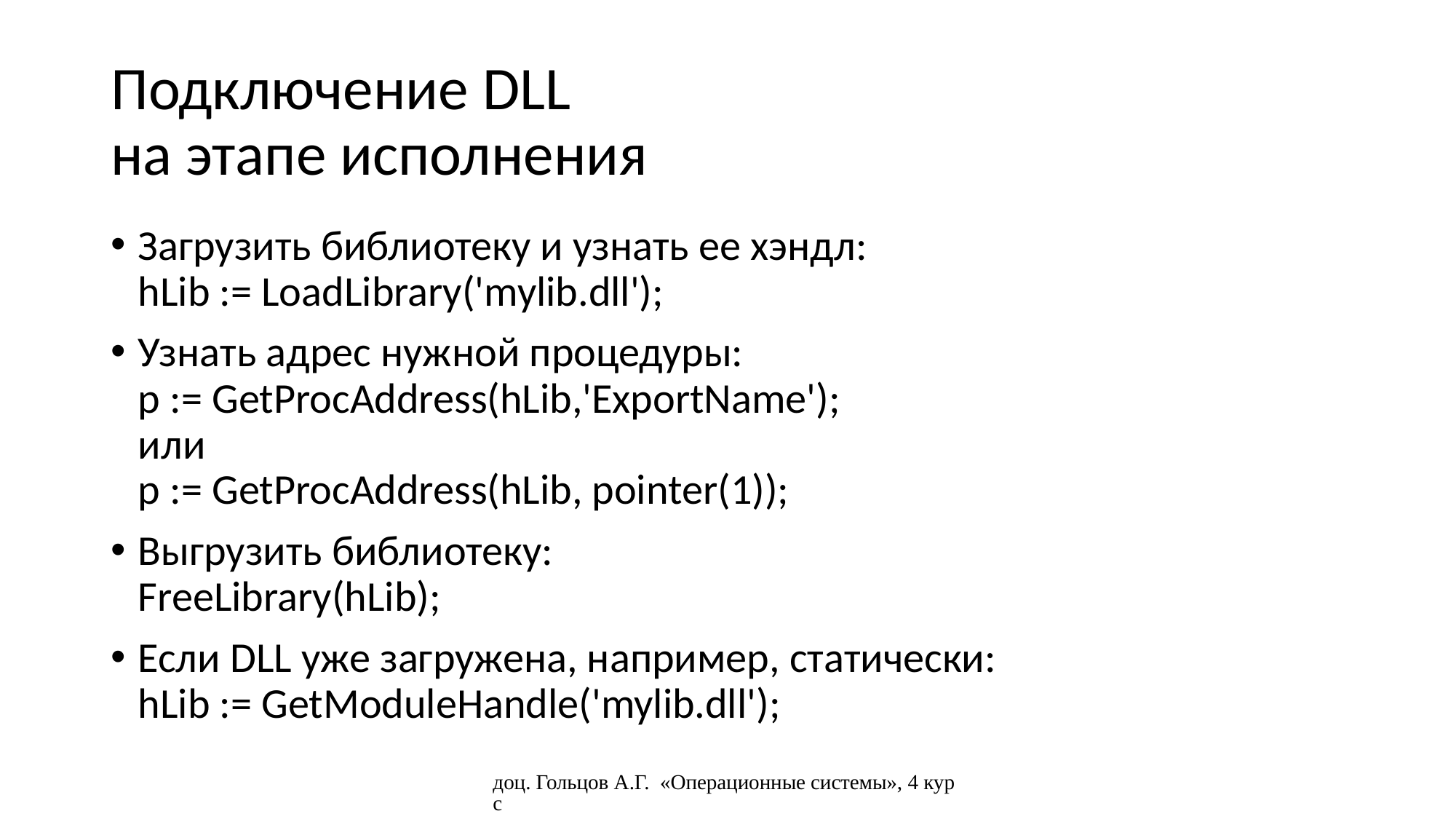

# Подключение DLL на этапе исполнения
Загрузить библиотеку и узнать ее хэндл:
hLib := LoadLibrary('mylib.dll');
Узнать адрес нужной процедуры:
p := GetProcAddress(hLib,'ExportName');
или
p := GetProcAddress(hLib, pointer(1));
Выгрузить библиотеку:
FreeLibrary(hLib);
Если DLL уже загружена, например, статически:
hLib := GetModuleHandle('mylib.dll');

доц. Гольцов А.Г.  «Операционные системы», 4 курс